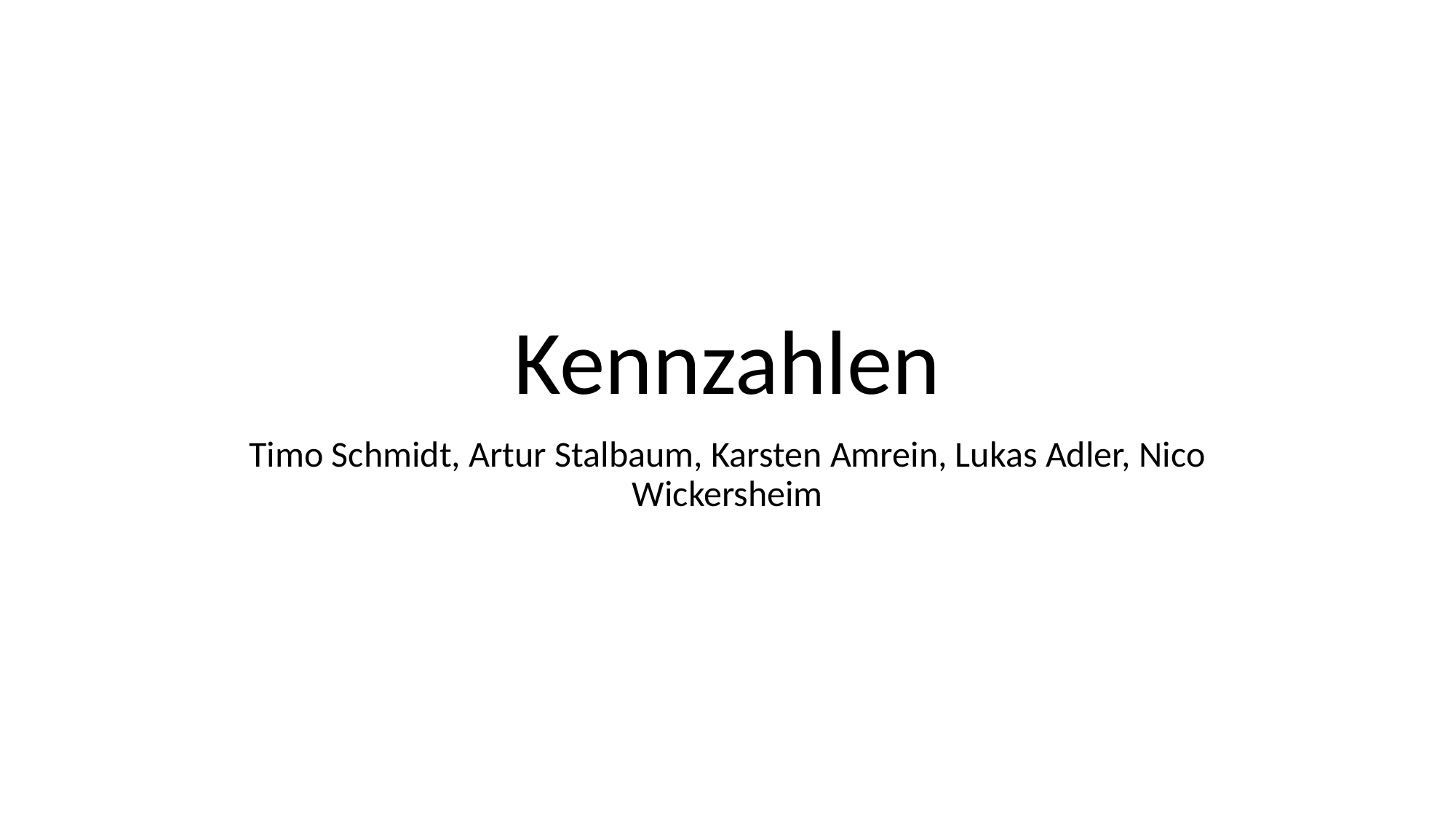

# Kennzahlen
Timo Schmidt, Artur Stalbaum, Karsten Amrein, Lukas Adler, Nico Wickersheim